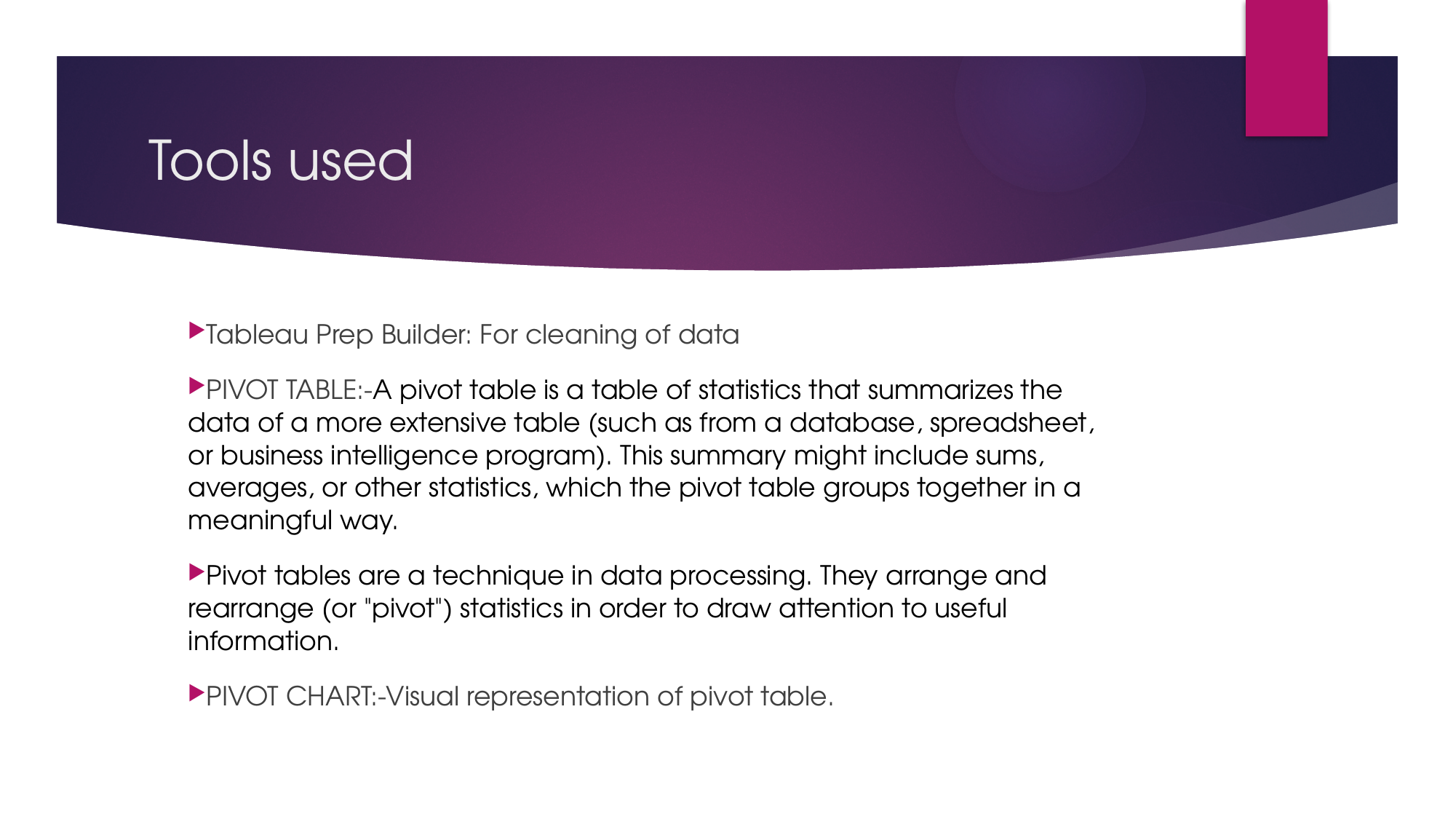

# Tools used
Tableau Prep Builder: For cleaning of data
PIVOT TABLE:-A pivot table is a table of statistics that summarizes the data of a more extensive table (such as from a database, spreadsheet, or business intelligence program). This summary might include sums, averages, or other statistics, which the pivot table groups together in a meaningful way.
Pivot tables are a technique in data processing. They arrange and rearrange (or "pivot") statistics in order to draw attention to useful information.
PIVOT CHART:-Visual representation of pivot table.